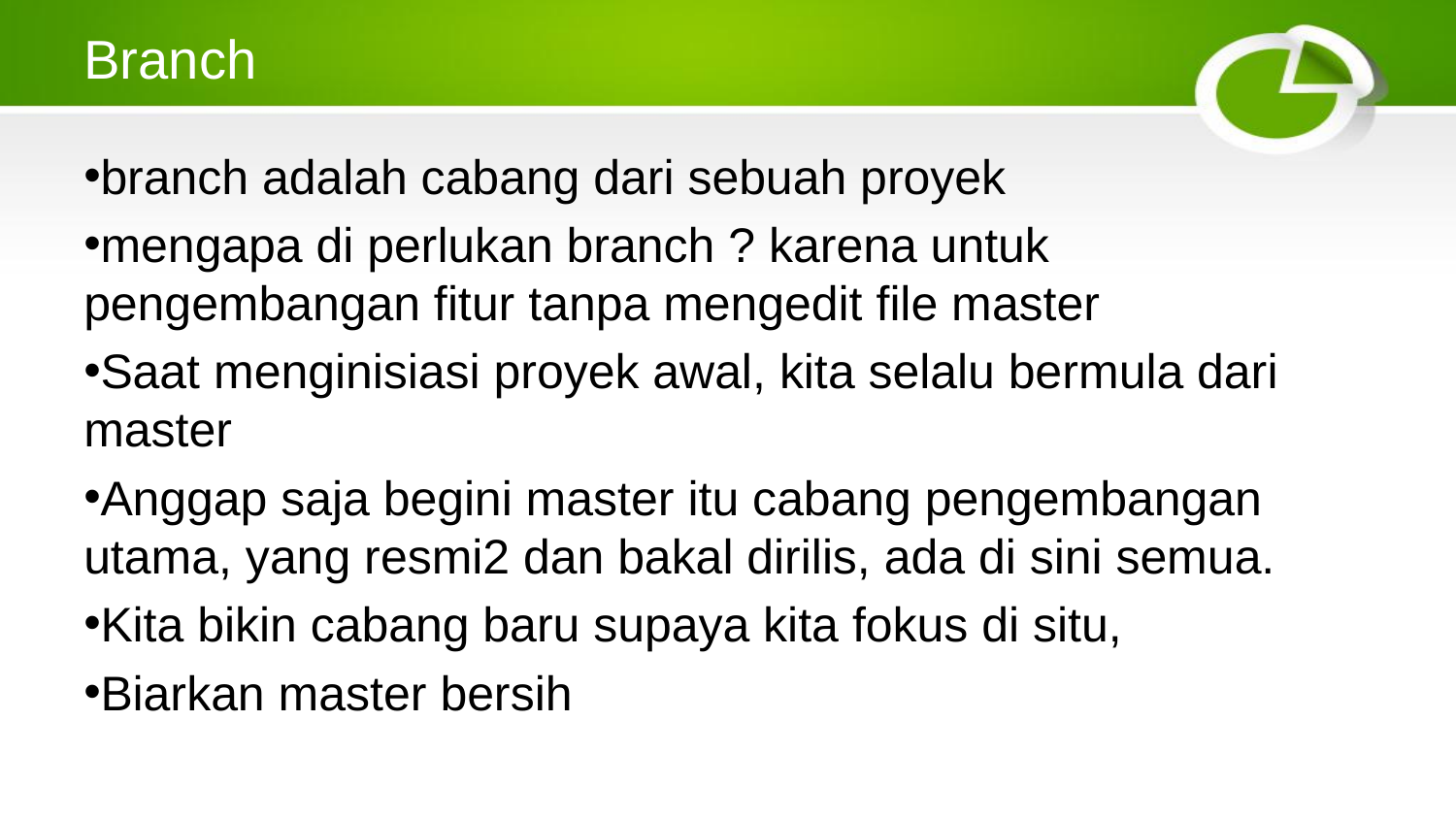

# Branch
branch adalah cabang dari sebuah proyek
mengapa di perlukan branch ? karena untuk pengembangan fitur tanpa mengedit file master
Saat menginisiasi proyek awal, kita selalu bermula dari master
Anggap saja begini master itu cabang pengembangan utama, yang resmi2 dan bakal dirilis, ada di sini semua.
Kita bikin cabang baru supaya kita fokus di situ,
Biarkan master bersih